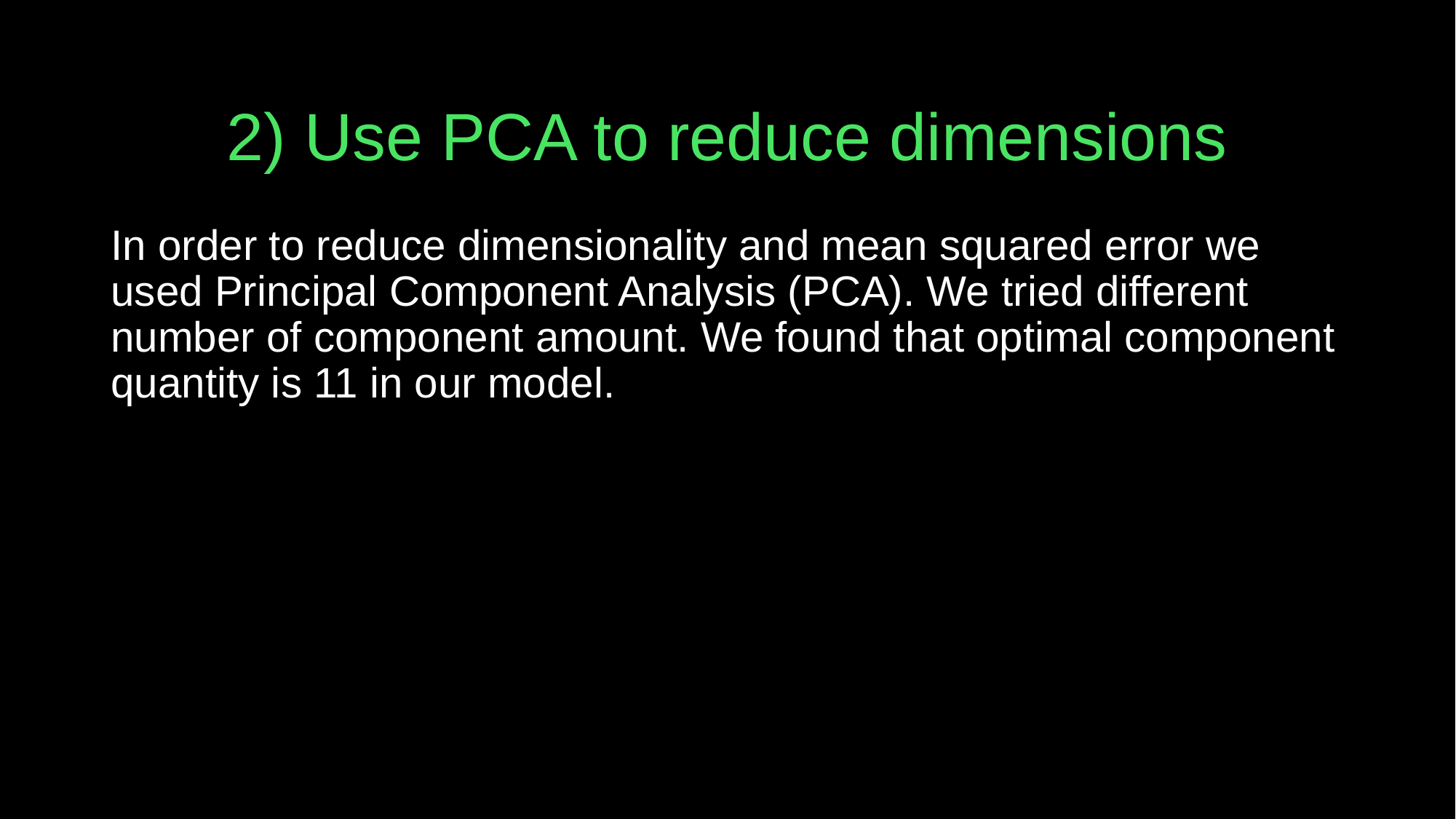

# 2) Use PCA to reduce dimensions
In order to reduce dimensionality and mean squared error we used Principal Component Analysis (PCA). We tried different number of component amount. We found that optimal component quantity is 11 in our model.